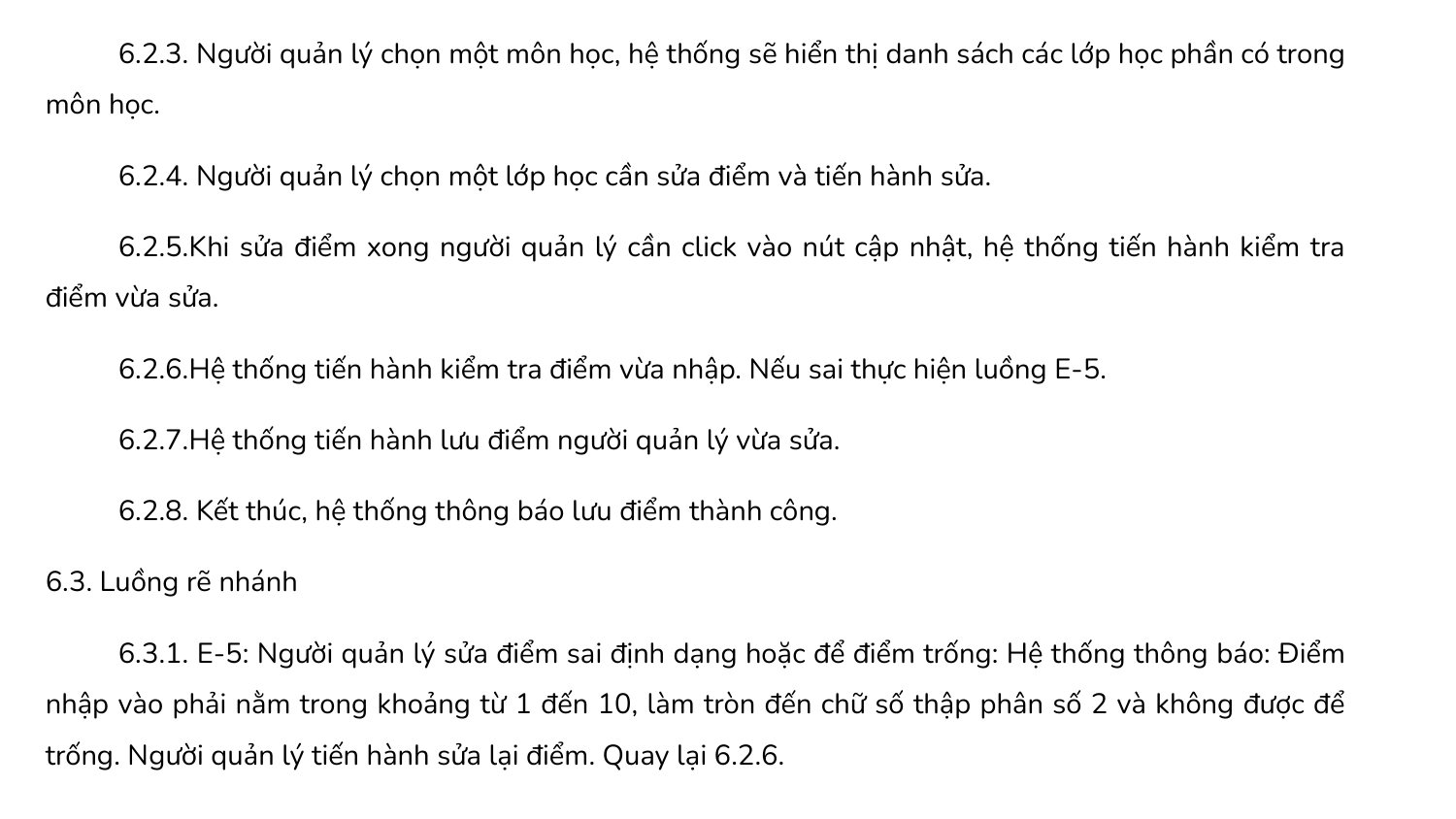

6.2.3. Người quản lý chọn một môn học, hệ thống sẽ hiển thị danh sách các lớp học phần có trong môn học.
6.2.4. Người quản lý chọn một lớp học cần sửa điểm và tiến hành sửa.
6.2.5.Khi sửa điểm xong người quản lý cần click vào nút cập nhật, hệ thống tiến hành kiểm tra điểm vừa sửa.
6.2.6.Hệ thống tiến hành kiểm tra điểm vừa nhập. Nếu sai thực hiện luồng E-5.
6.2.7.Hệ thống tiến hành lưu điểm người quản lý vừa sửa.
6.2.8. Kết thúc, hệ thống thông báo lưu điểm thành công.
6.3. Luồng rẽ nhánh
6.3.1. E-5: Người quản lý sửa điểm sai định dạng hoặc để điểm trống: Hệ thống thông báo: Điểm nhập vào phải nằm trong khoảng từ 1 đến 10, làm tròn đến chữ số thập phân số 2 và không được để trống. Người quản lý tiến hành sửa lại điểm. Quay lại 6.2.6.